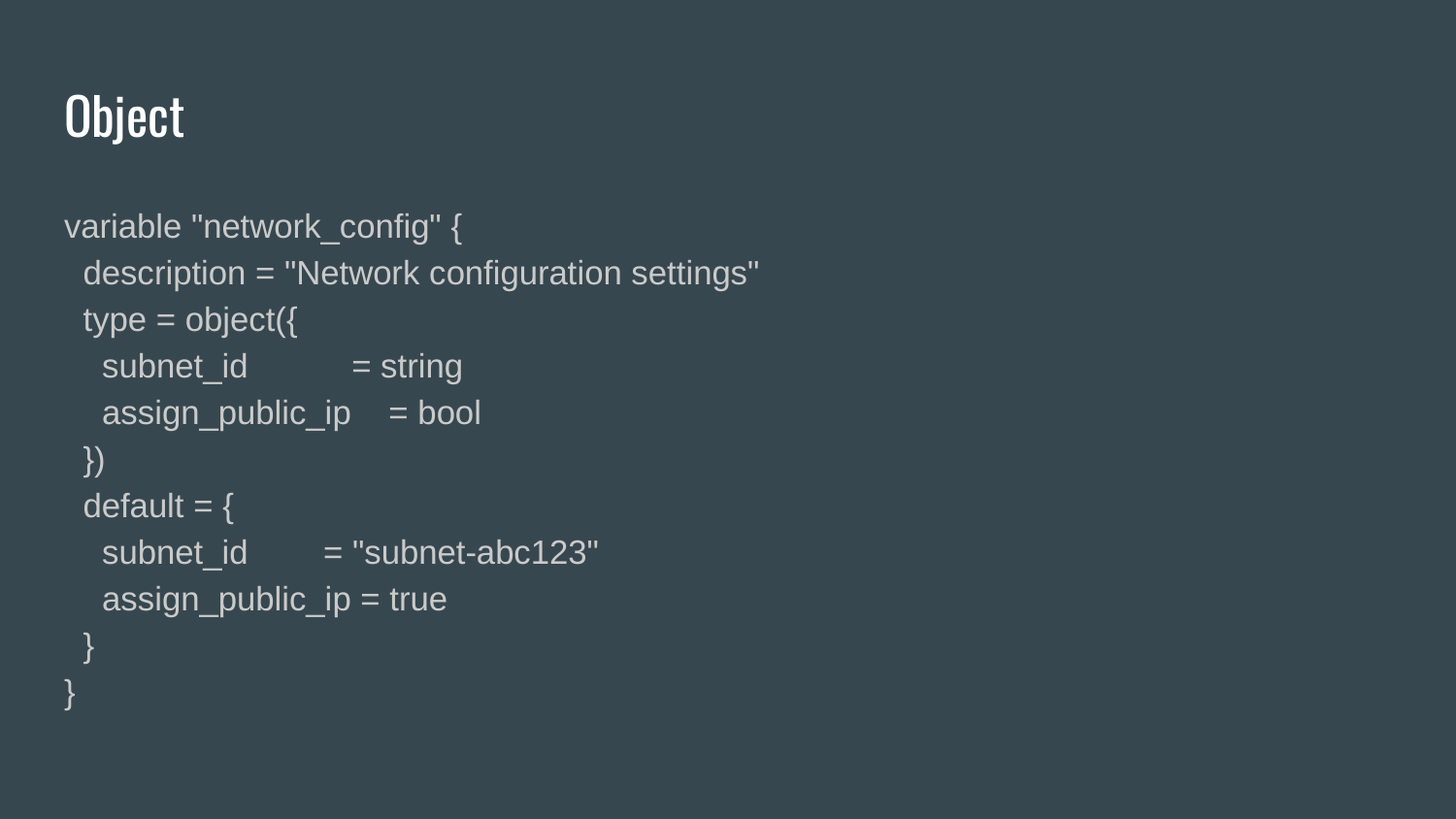

# Object
variable "network_config" {
  description = "Network configuration settings"
  type = object({
    subnet_id           = string
    assign_public_ip    = bool
  })
  default = {
    subnet_id        = "subnet-abc123"
    assign_public_ip = true
  }
}